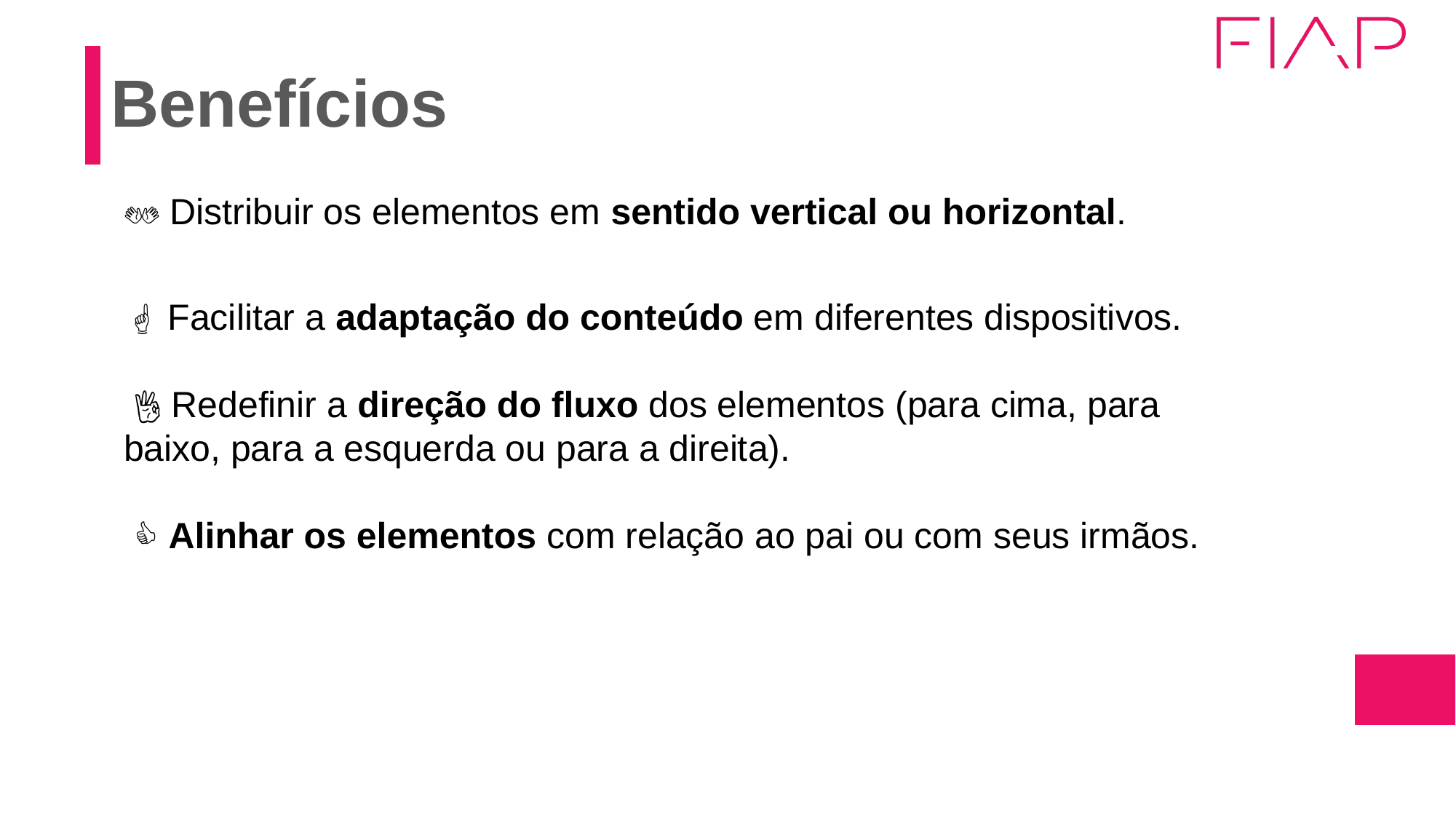

# Benefícios
👐 Distribuir os elementos em sentido vertical ou horizontal.

☝ Facilitar a adaptação do conteúdo em diferentes dispositivos.

 👌 Redefinir a direção do fluxo dos elementos (para cima, para baixo, para a esquerda ou para a direita).

 👍 Alinhar os elementos com relação ao pai ou com seus irmãos.
6